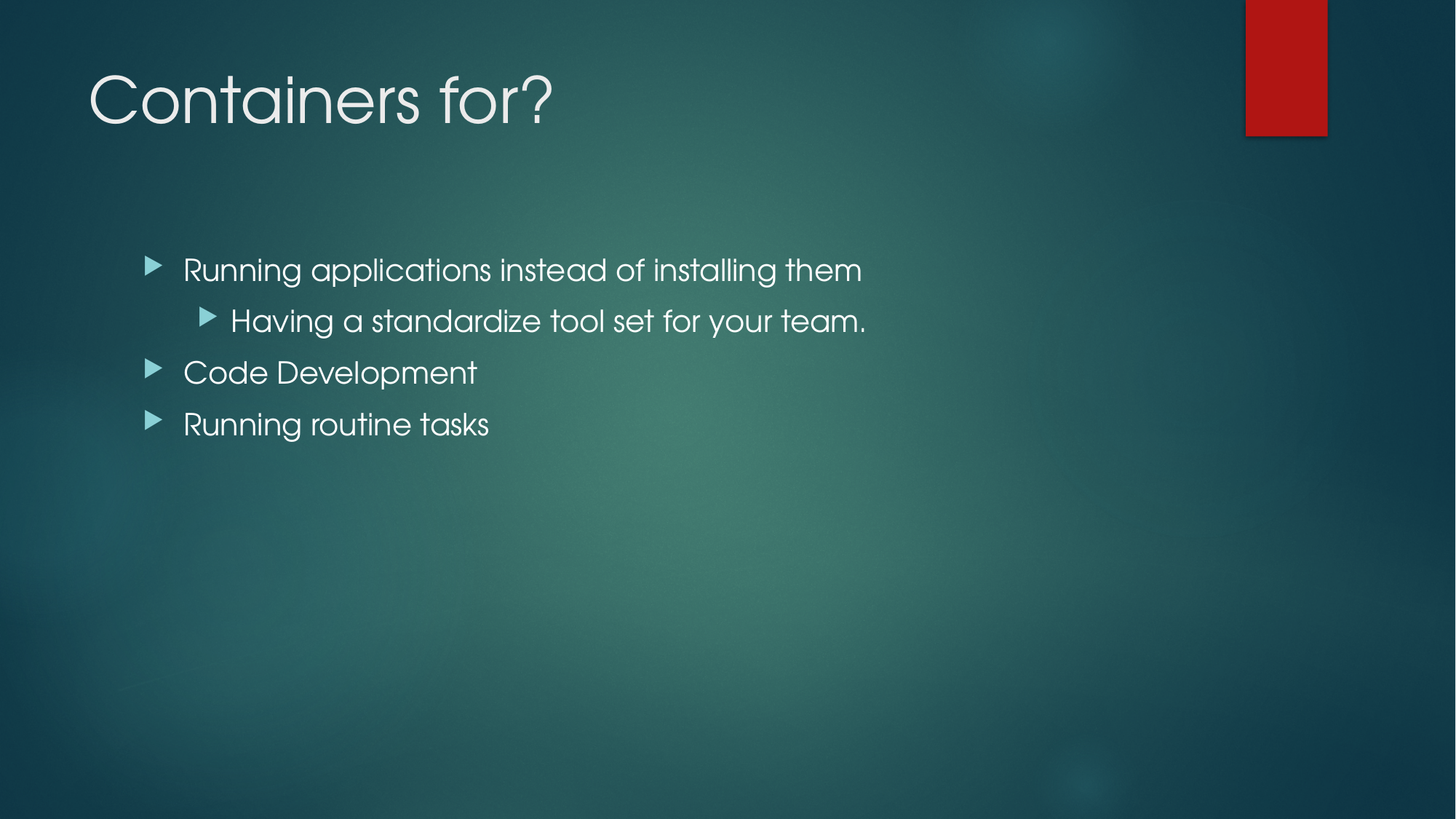

# Containers for?
Running applications instead of installing them
Having a standardize tool set for your team.
Code Development
Running routine tasks